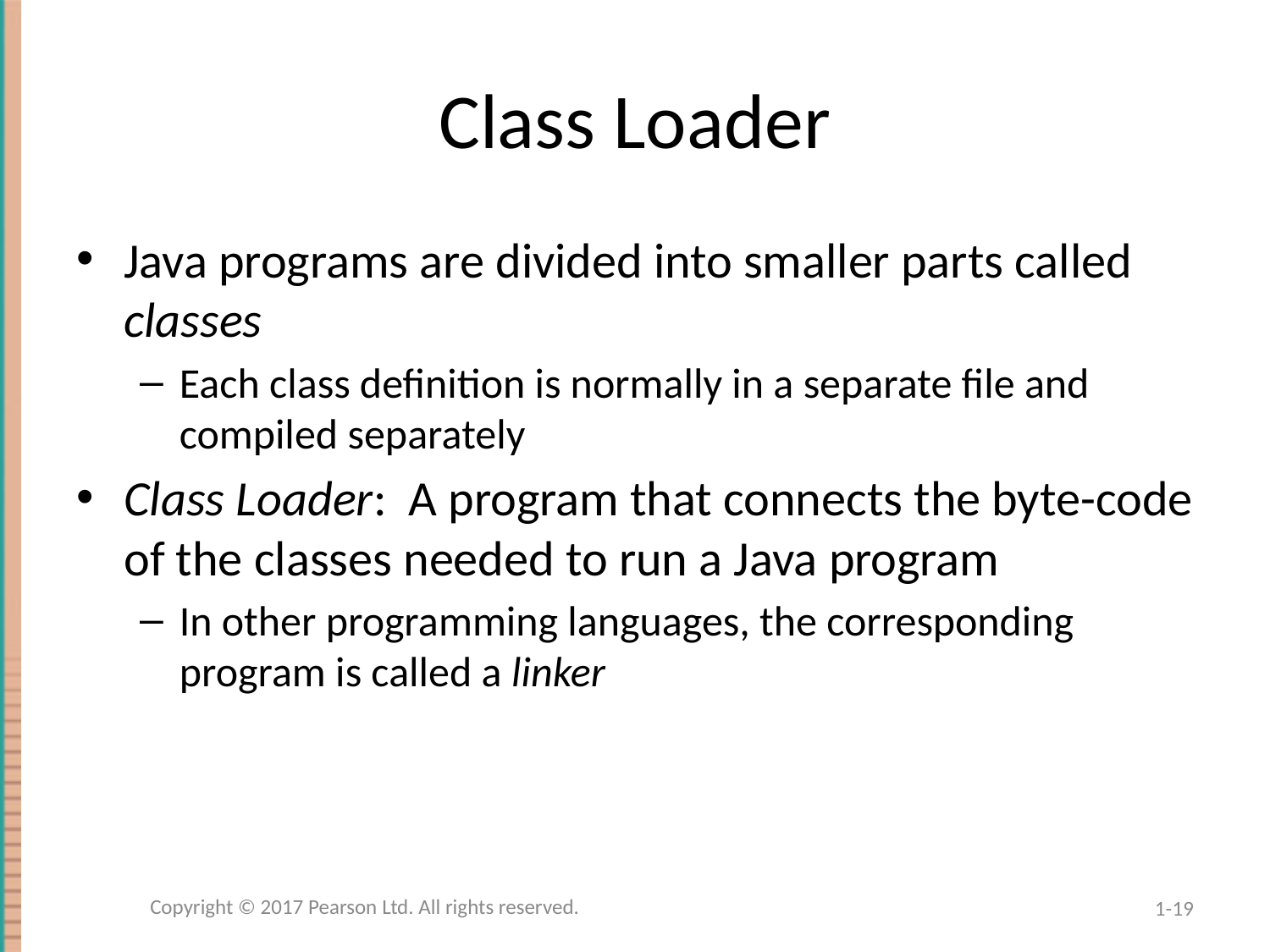

# Class Loader
Java programs are divided into smaller parts called classes
Each class definition is normally in a separate file and compiled separately
Class Loader:  A program that connects the byte-code of the classes needed to run a Java program
In other programming languages, the corresponding program is called a linker
Copyright © 2017 Pearson Ltd. All rights reserved.
1-19